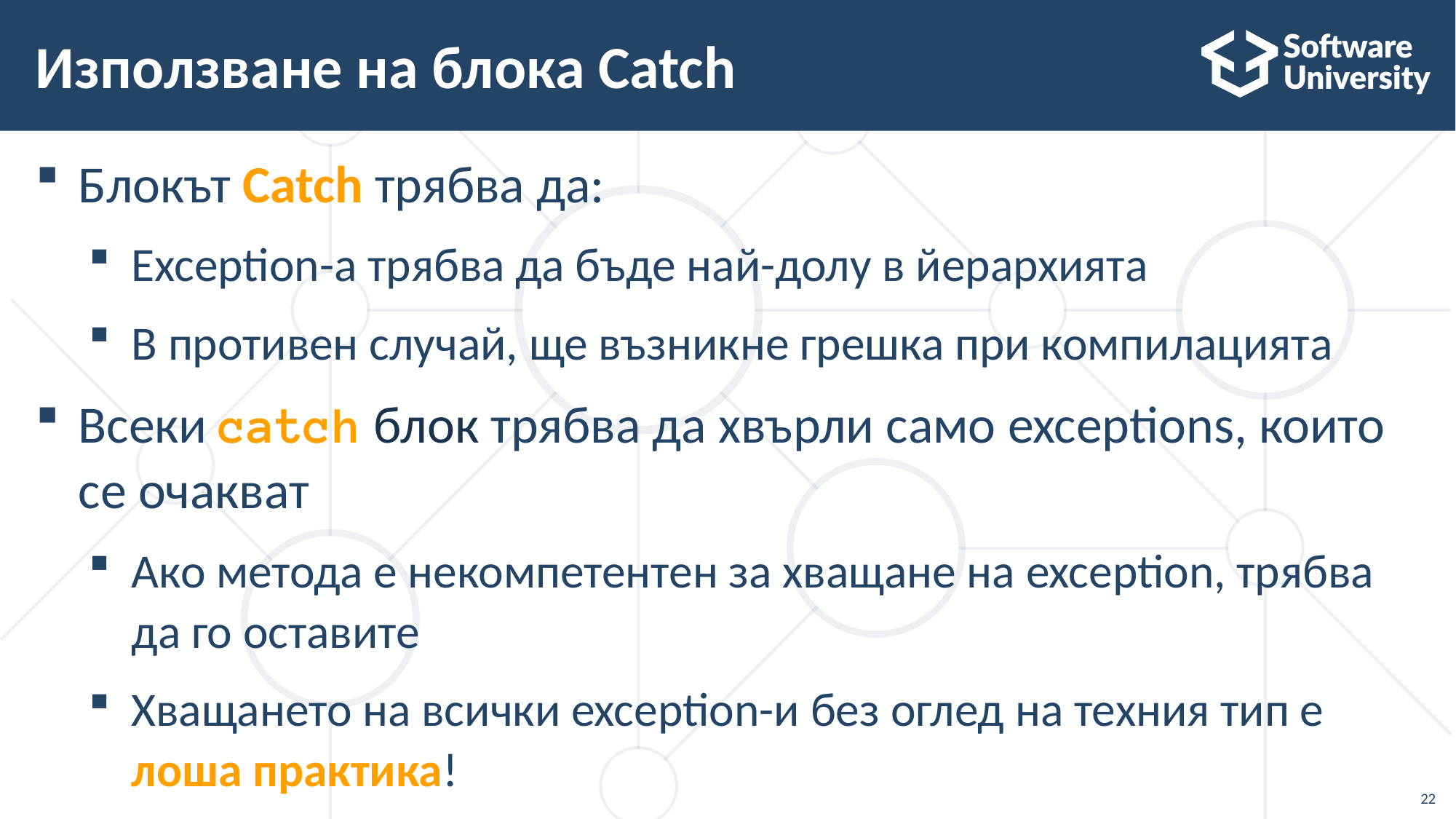

# Използване на блока Catch
Блокът Catch трябва да:
Exception-a трябва да бъде най-долу в йерархията
В противен случай, ще възникне грешка при компилацията
Всеки catch блок трябва да хвърли само exceptions, които се очакват
Ако метода е некомпетентен за хващане на exception, трябва да го оставите
Хващането на всички exception-и без оглед на техния тип е лоша практика!
22